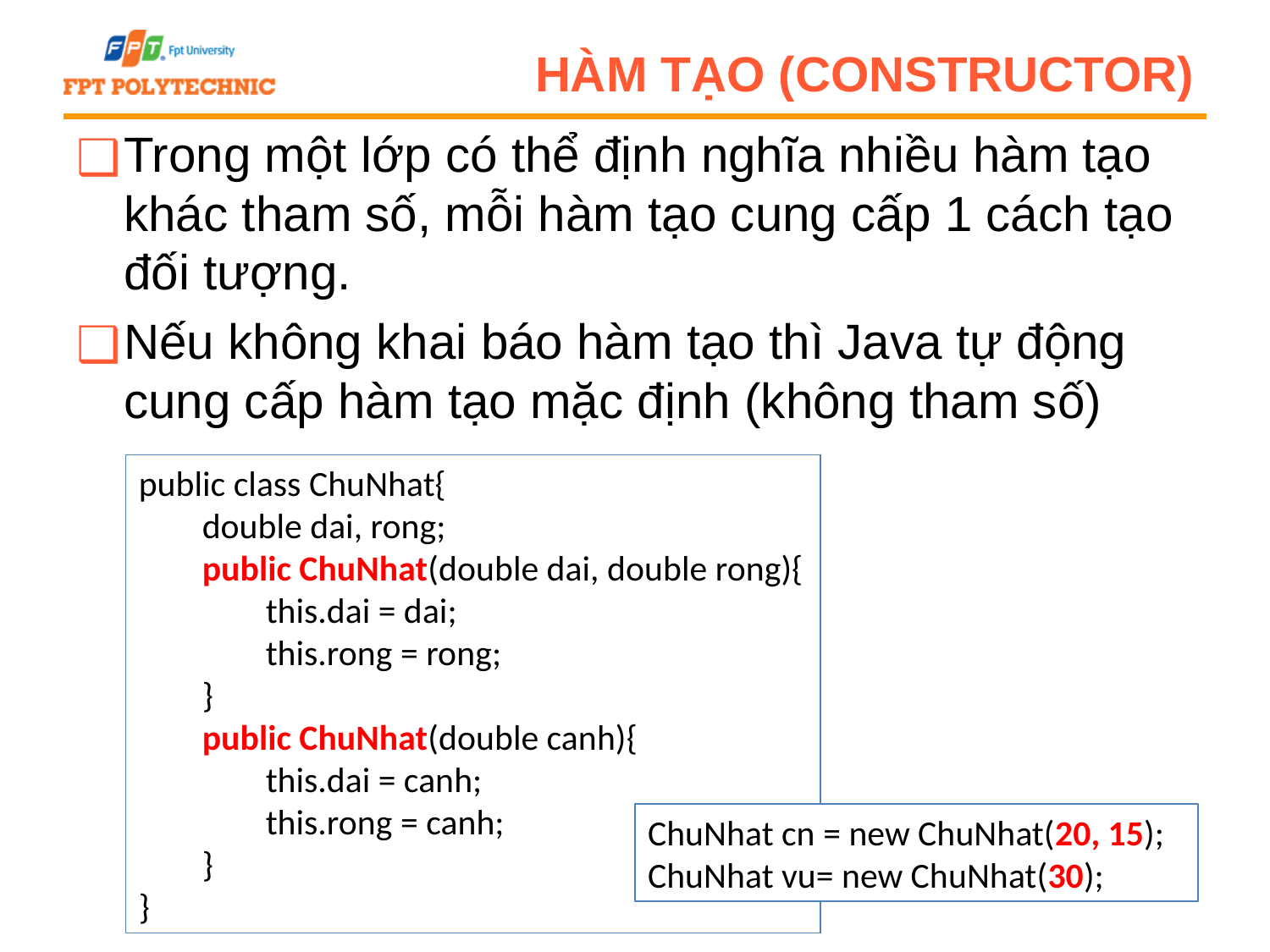

# Hàm tạo (constructor)
Trong một lớp có thể định nghĩa nhiều hàm tạo khác tham số, mỗi hàm tạo cung cấp 1 cách tạo đối tượng.
Nếu không khai báo hàm tạo thì Java tự động cung cấp hàm tạo mặc định (không tham số)

public class ChuNhat{
double dai, rong;
public ChuNhat(double dai, double rong){
this.dai = dai;
this.rong = rong;
}
public ChuNhat(double canh){
this.dai = canh;
this.rong = canh;
}
}
ChuNhat cn = new ChuNhat(20, 15);
ChuNhat vu= new ChuNhat(30);